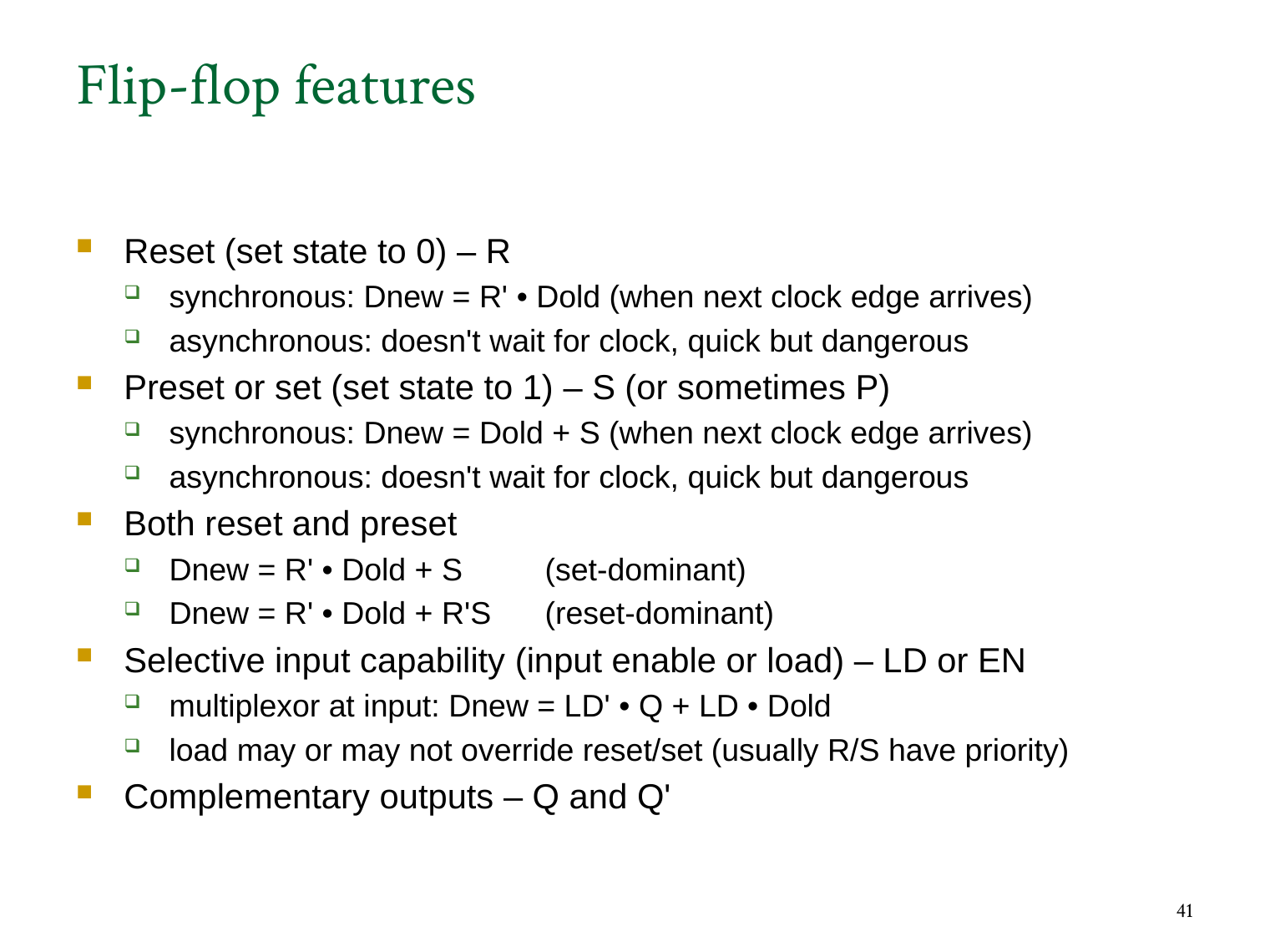

# Flip-flop features
Reset (set state to 0) – R
synchronous: Dnew = R' • Dold (when next clock edge arrives)
asynchronous: doesn't wait for clock, quick but dangerous
Preset or set (set state to 1) – S (or sometimes P)
synchronous: Dnew = Dold + S (when next clock edge arrives)
asynchronous: doesn't wait for clock, quick but dangerous
Both reset and preset
Dnew = R' • Dold + S 	(set-dominant)
Dnew = R' • Dold + R'S	(reset-dominant)
Selective input capability (input enable or load) – LD or EN
multiplexor at input: Dnew = LD' • Q + LD • Dold
load may or may not override reset/set (usually R/S have priority)
Complementary outputs – Q and Q'
41